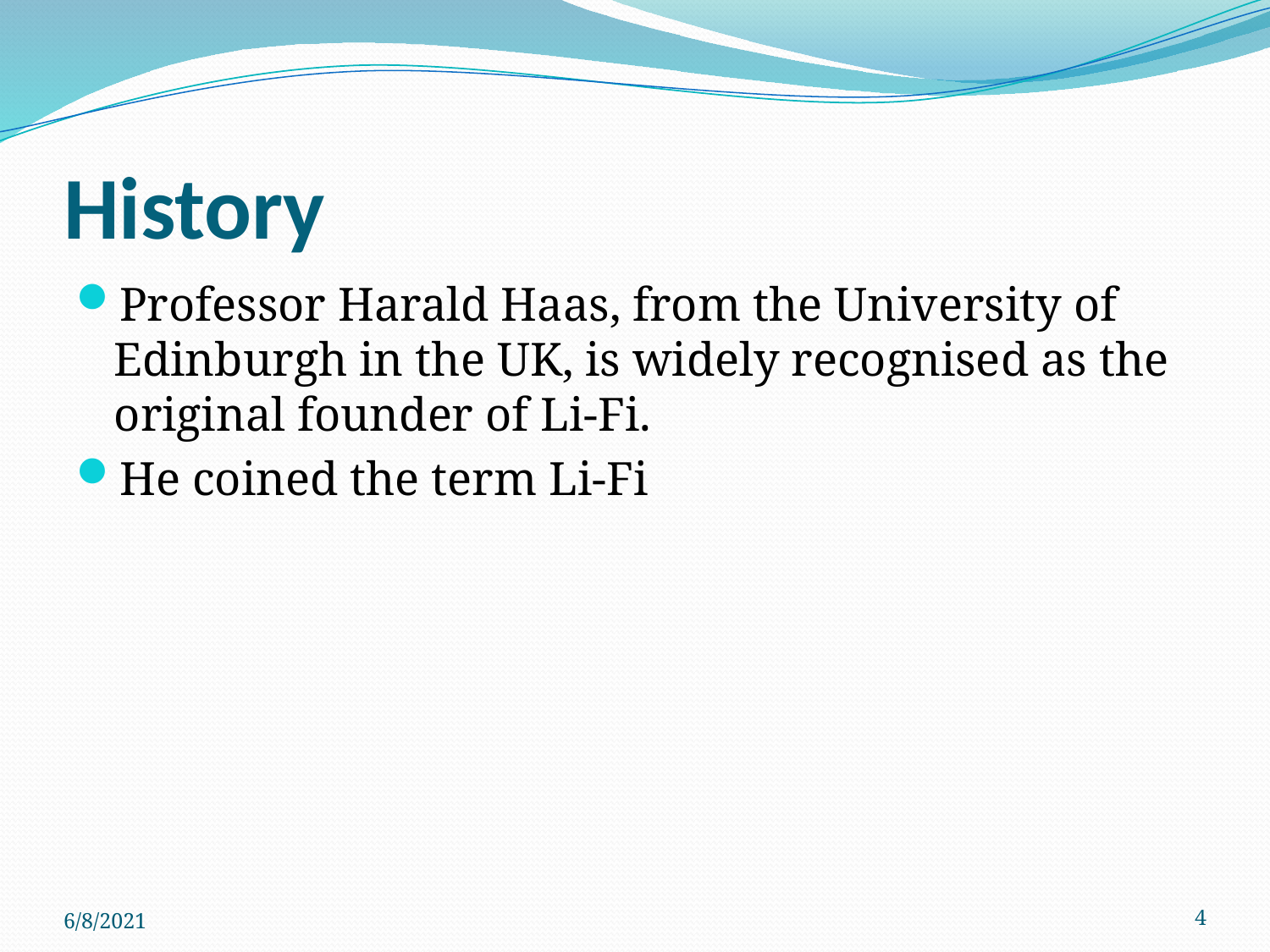

# History
Professor Harald Haas, from the University of Edinburgh in the UK, is widely recognised as the original founder of Li-Fi.
He coined the term Li-Fi
6/8/2021
4